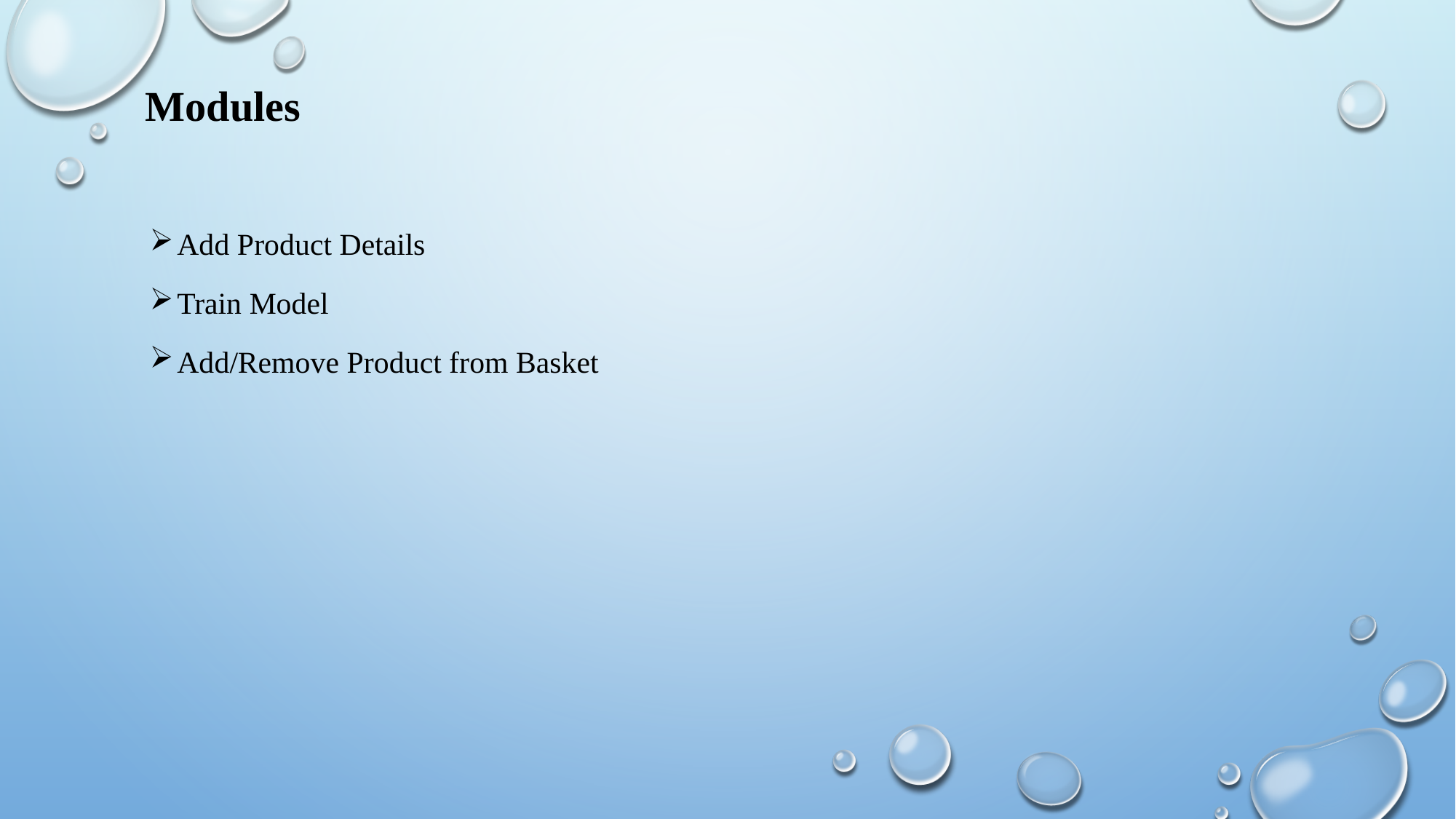

# Modules
Add Product Details
Train Model
Add/Remove Product from Basket